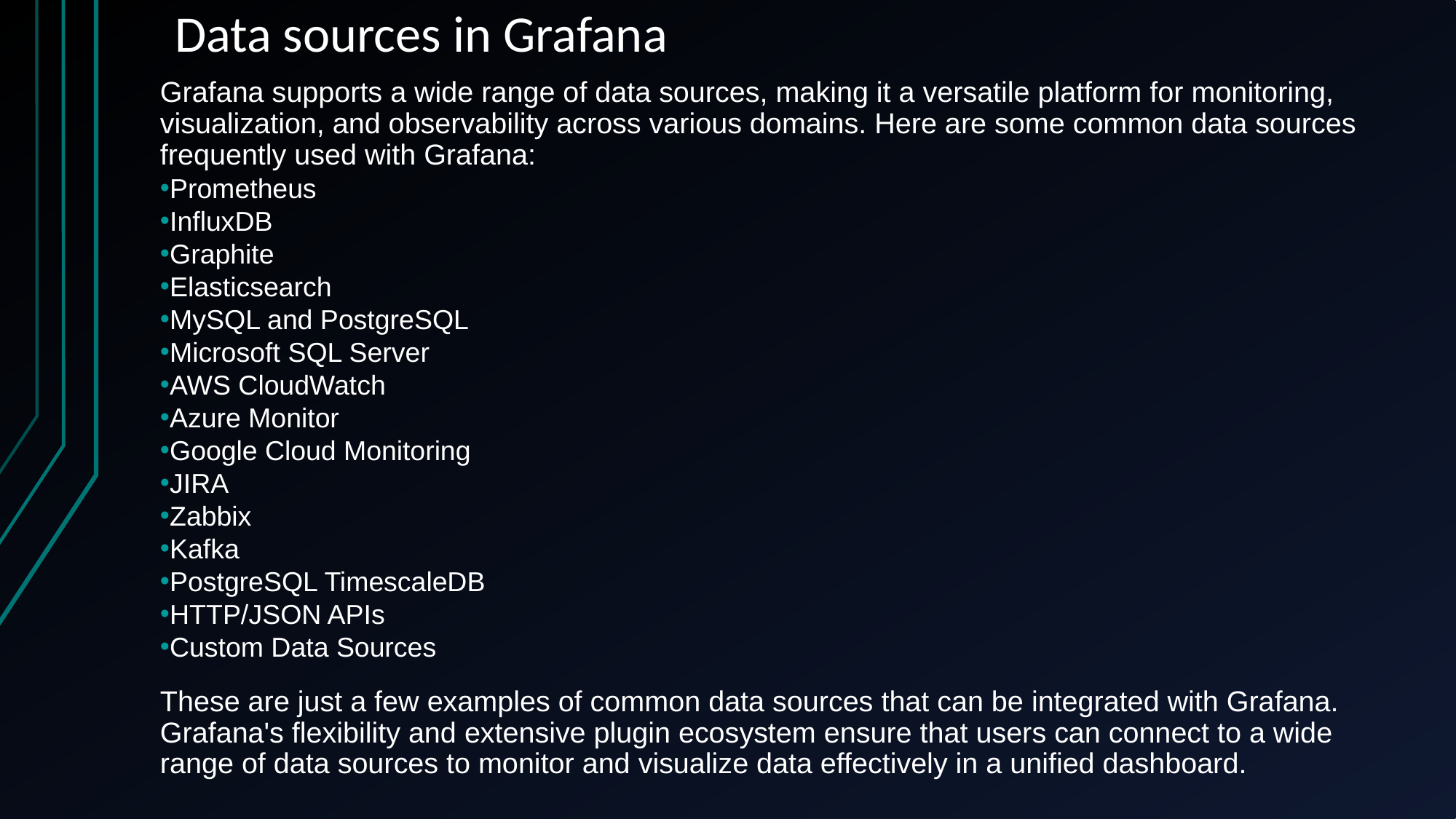

# Data sources in Grafana
Grafana supports a wide range of data sources, making it a versatile platform for monitoring, visualization, and observability across various domains. Here are some common data sources frequently used with Grafana:
Prometheus
InfluxDB
Graphite
Elasticsearch
MySQL and PostgreSQL
Microsoft SQL Server
AWS CloudWatch
Azure Monitor
Google Cloud Monitoring
JIRA
Zabbix
Kafka
PostgreSQL TimescaleDB
HTTP/JSON APIs
Custom Data Sources
These are just a few examples of common data sources that can be integrated with Grafana. Grafana's flexibility and extensive plugin ecosystem ensure that users can connect to a wide range of data sources to monitor and visualize data effectively in a unified dashboard.